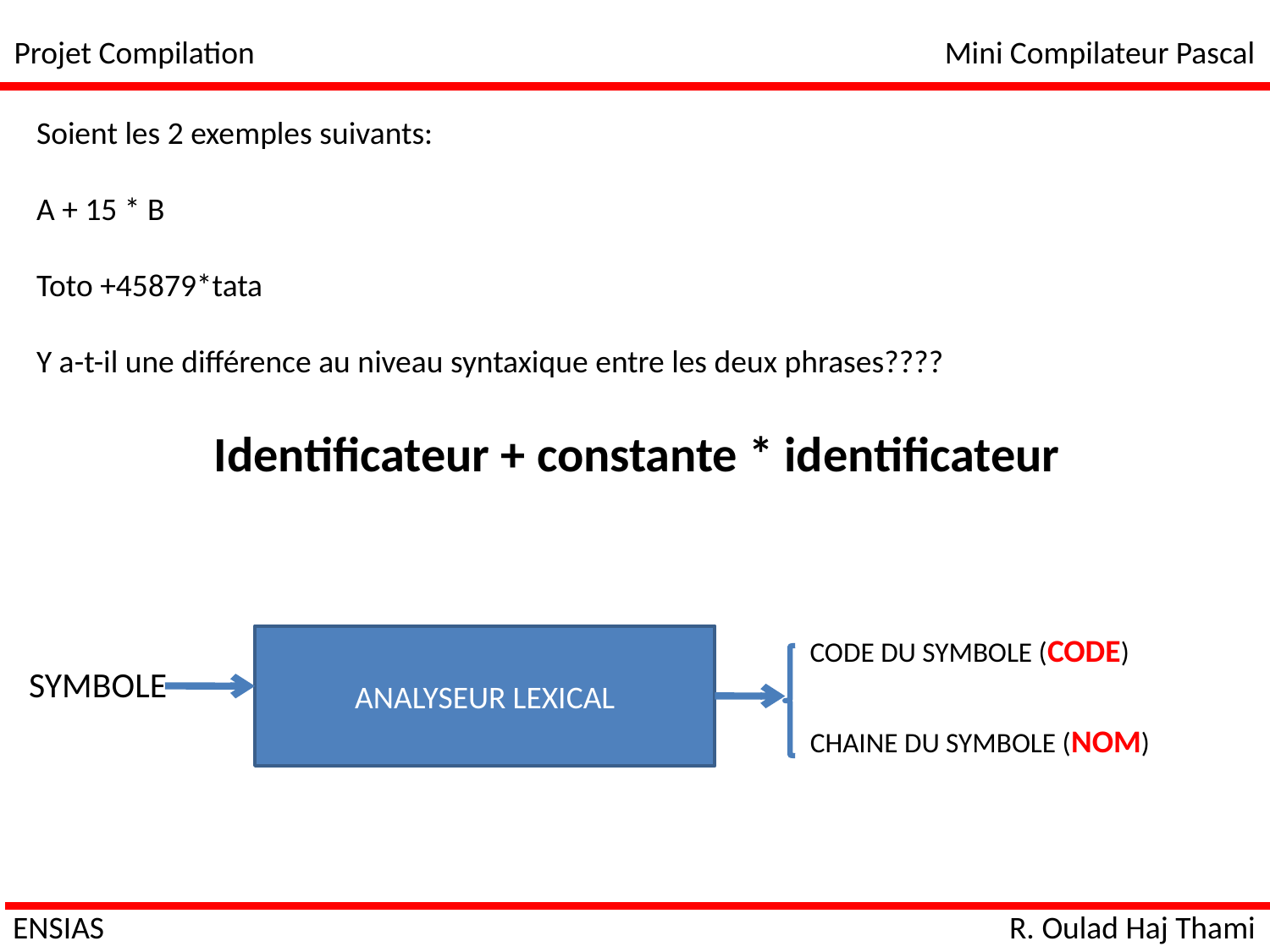

Projet Compilation
Mini Compilateur Pascal
Soient les 2 exemples suivants:

A + 15 * B

Toto +45879*tata

Y a-t-il une différence au niveau syntaxique entre les deux phrases????

Identificateur + constante * identificateur
CODE DU SYMBOLE (CODE)
ANALYSEUR LEXICAL

SYMBOLE
CHAINE DU SYMBOLE (NOM)
ENSIAS
R. Oulad Haj Thami